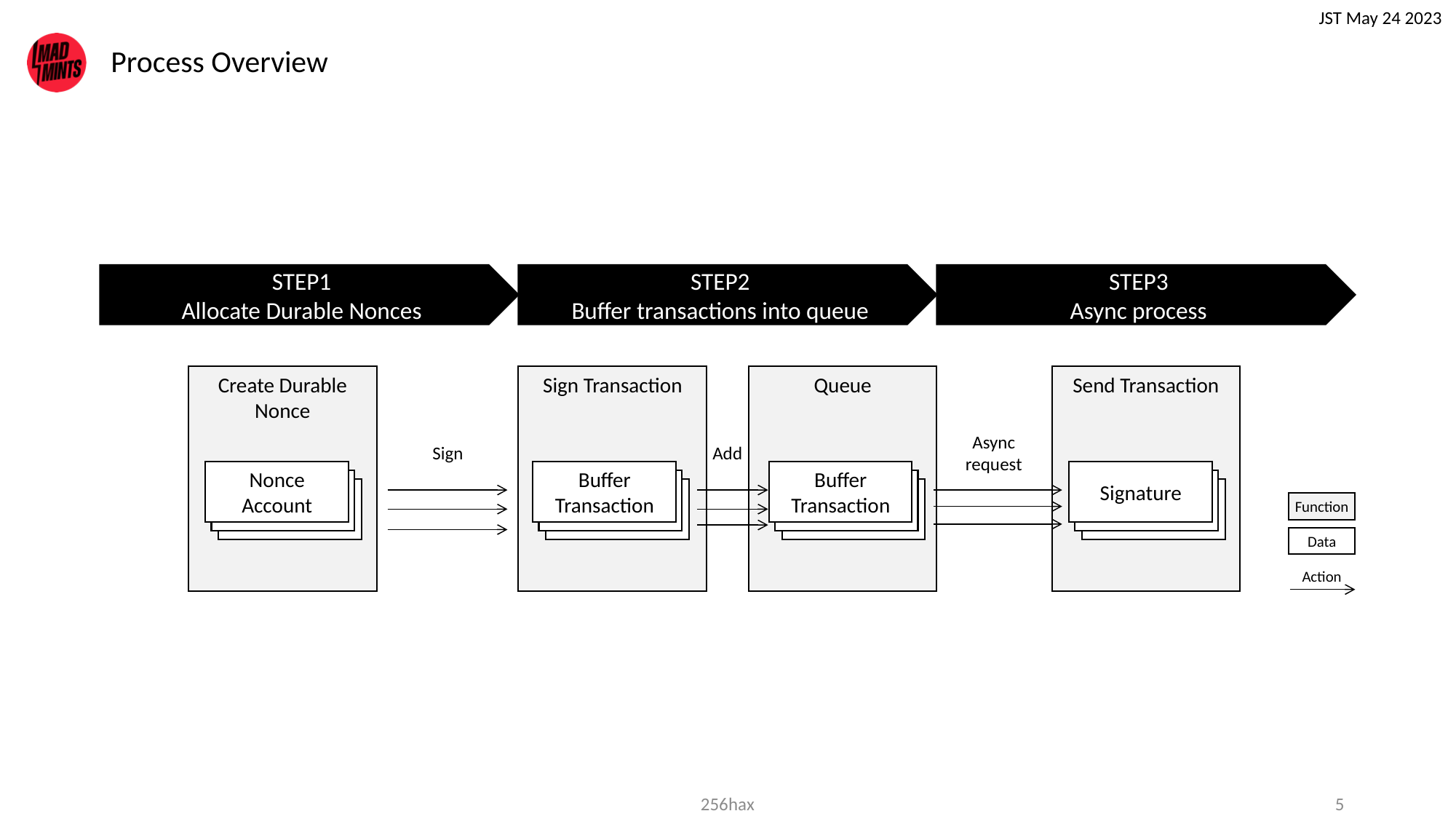

JST May 24 2023
# Process Overview

STEP1
Allocate Durable Nonces
STEP2
Buffer transactions into queue
STEP3
Async process
Create Durable Nonce
Sign Transaction
Queue
Send Transaction
Sign
Add
Async request
Nonce Account
Buffer Transaction
Buffer Transaction
Signature

Function
Data
Action
256hax
5